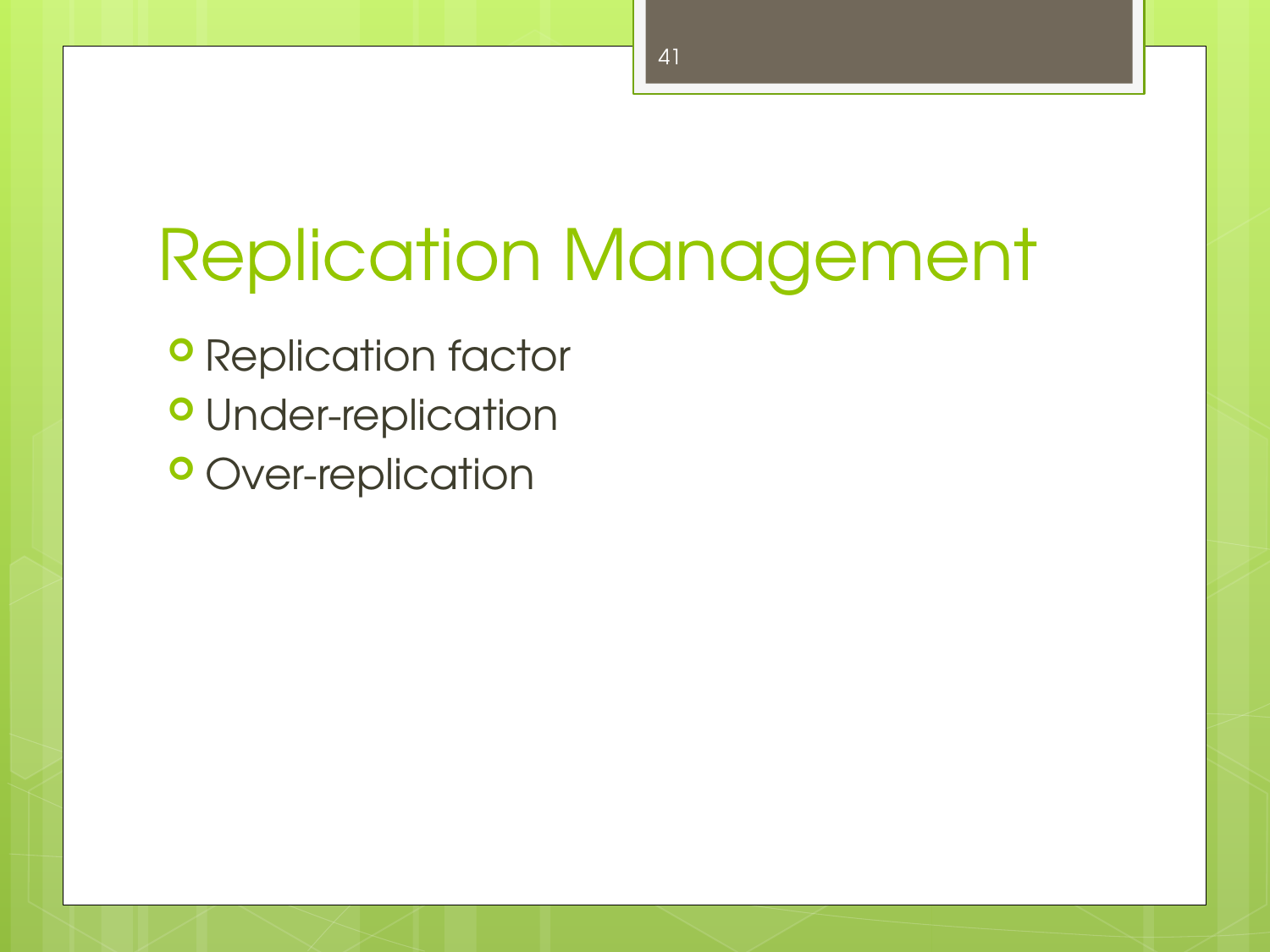

41
# Replication Management
Replication factor
Under-replication
Over-replication